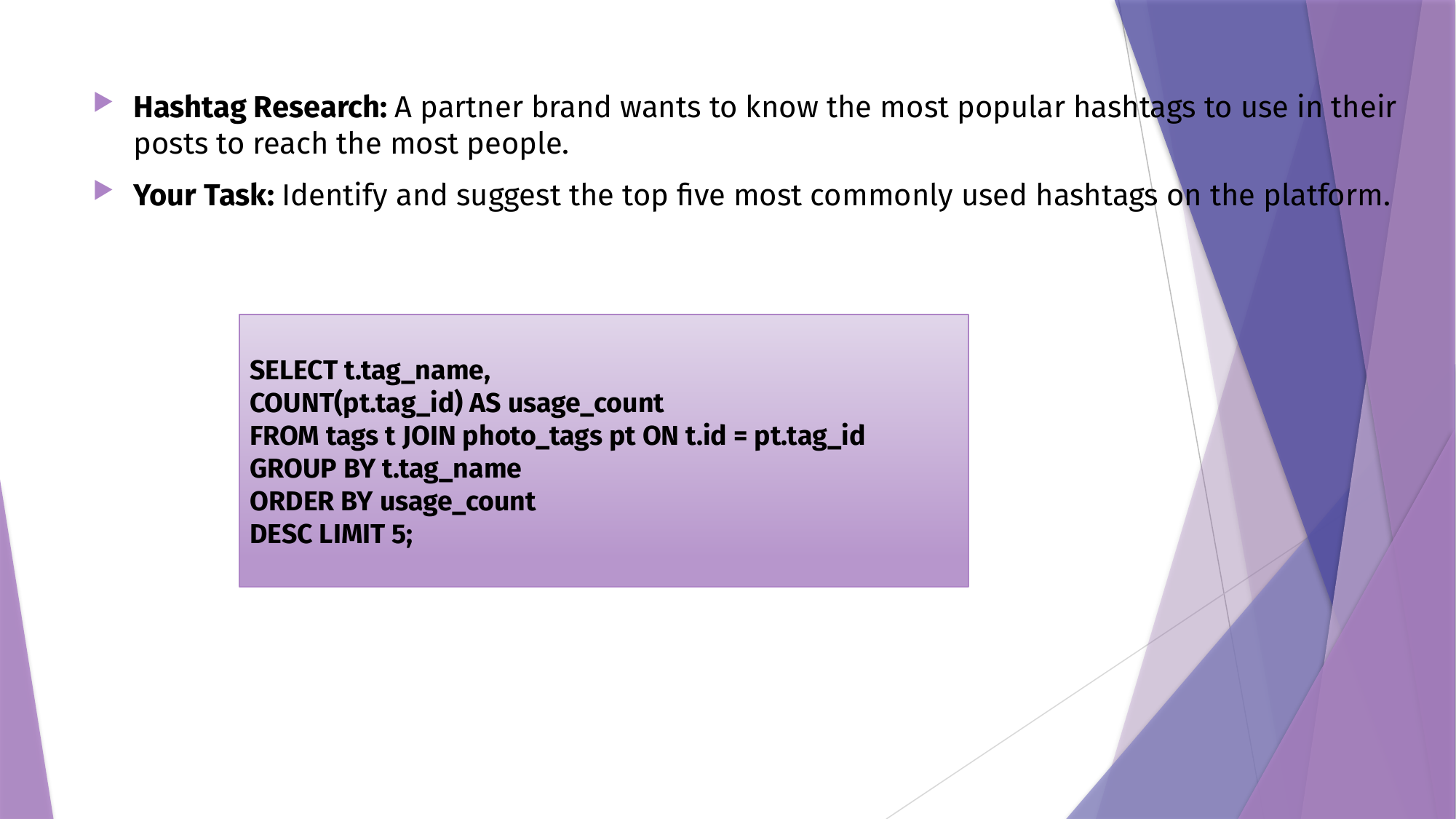

Hashtag Research: A partner brand wants to know the most popular hashtags to use in their posts to reach the most people.
Your Task: Identify and suggest the top five most commonly used hashtags on the platform.

SELECT t.tag_name,
COUNT(pt.tag_id) AS usage_count
FROM tags t JOIN photo_tags pt ON t.id = pt.tag_id
GROUP BY t.tag_name
ORDER BY usage_count
DESC LIMIT 5;